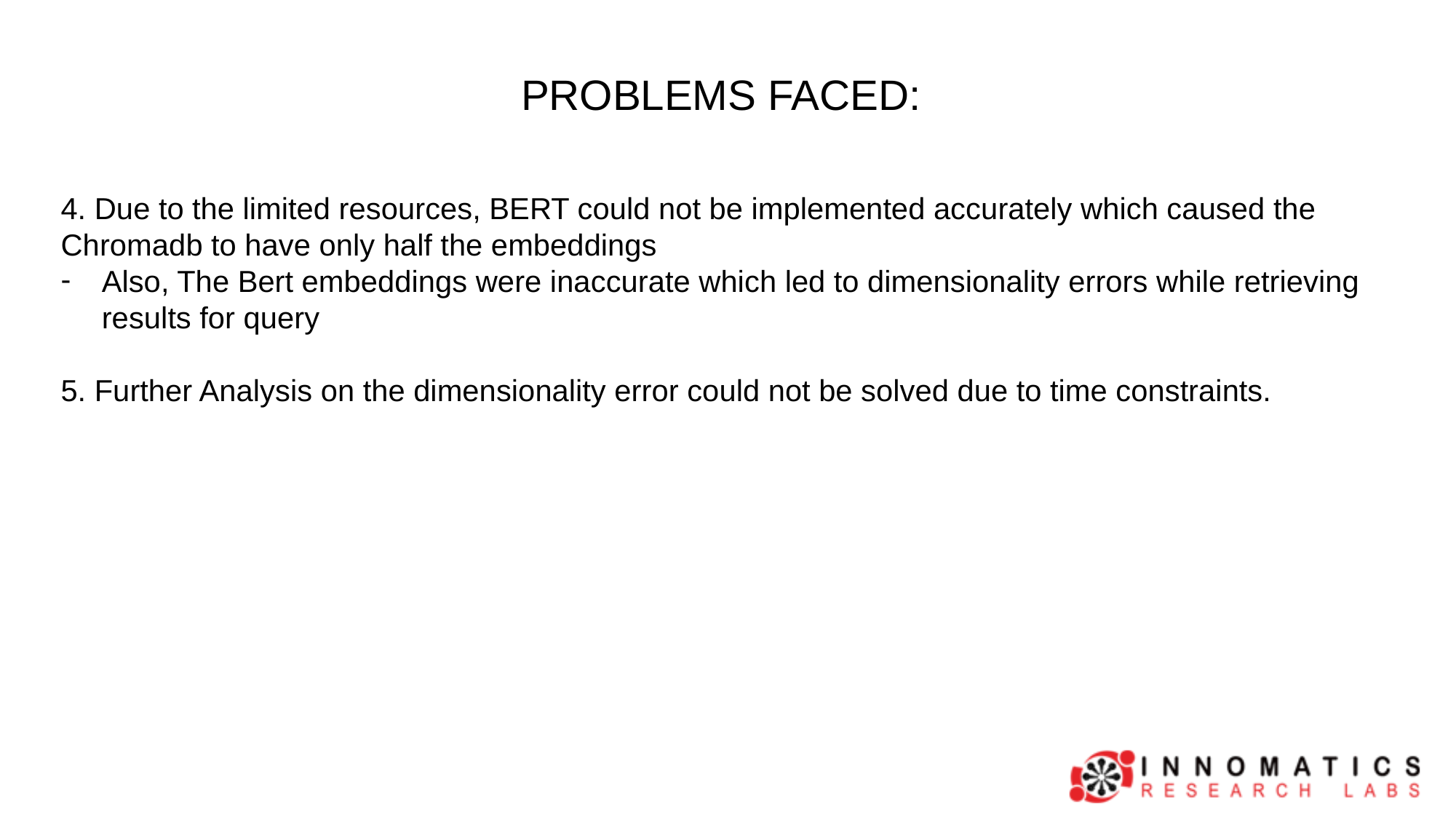

PROBLEMS FACED:
4. Due to the limited resources, BERT could not be implemented accurately which caused the Chromadb to have only half the embeddings
Also, The Bert embeddings were inaccurate which led to dimensionality errors while retrieving results for query

5. Further Analysis on the dimensionality error could not be solved due to time constraints.